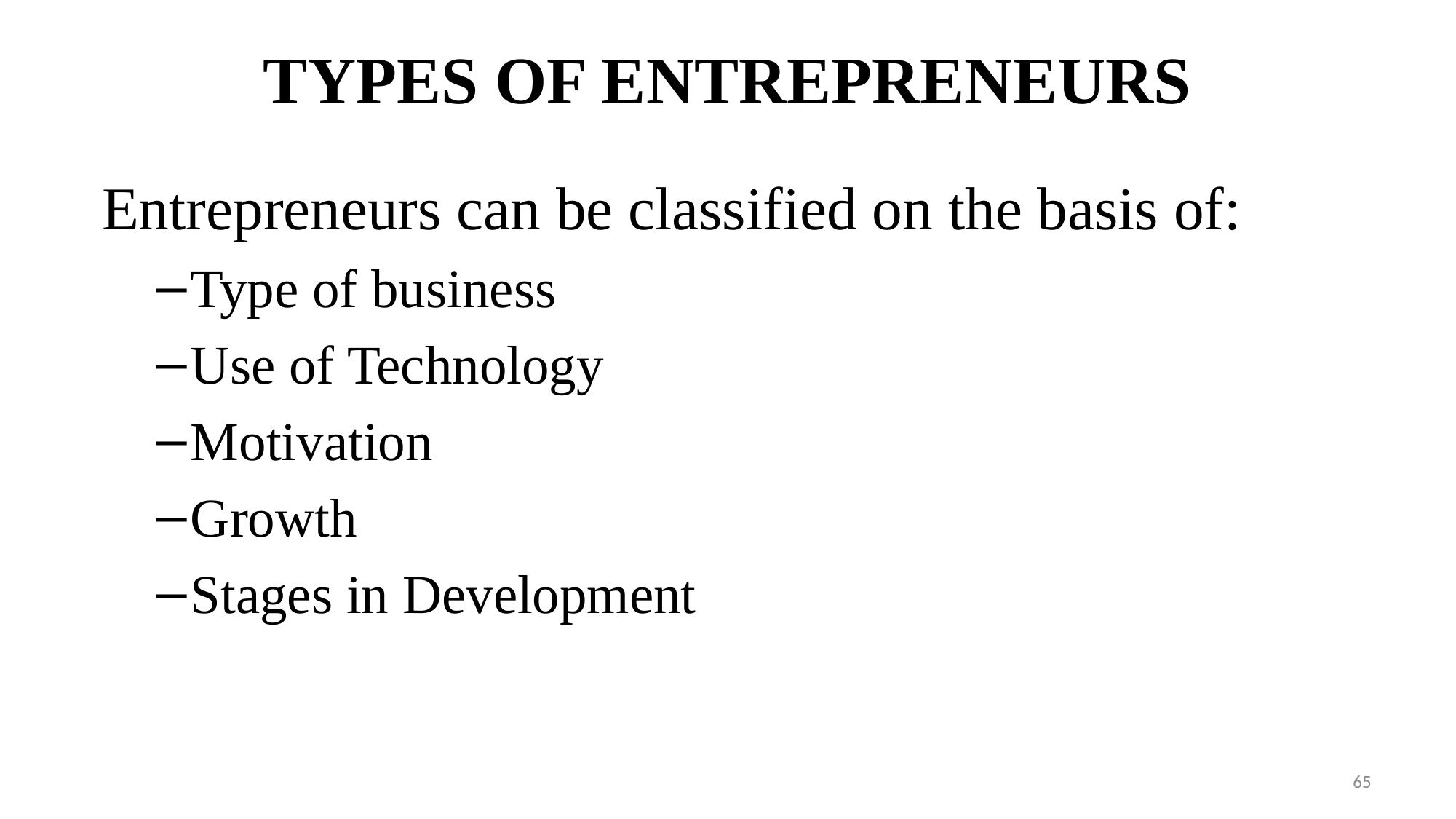

# TYPES OF ENTREPRENEURS
Entrepreneurs can be classified on the basis of:
Type of business
Use of Technology
Motivation
Growth
Stages in Development
65